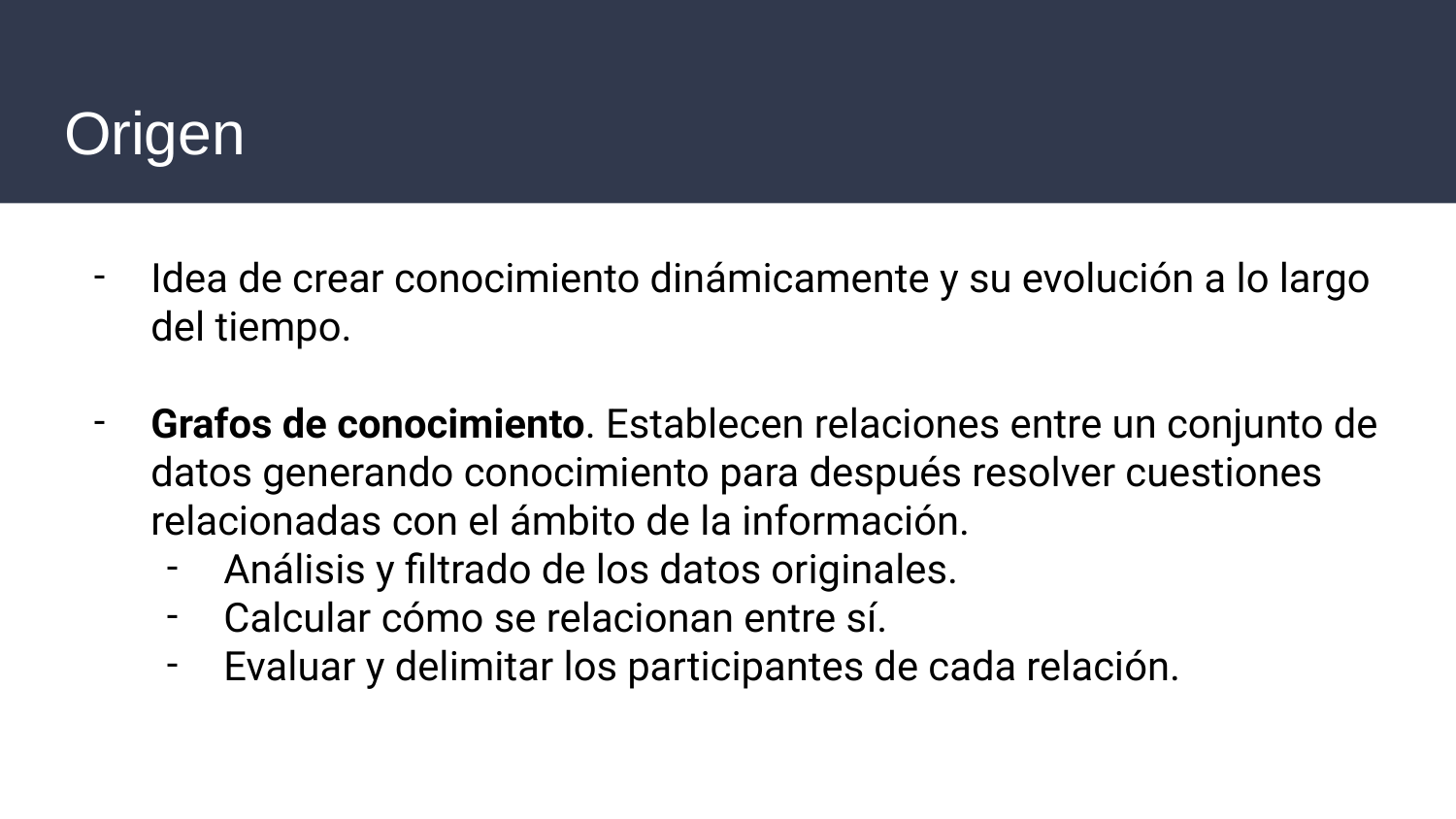

# Origen
Idea de crear conocimiento dinámicamente y su evolución a lo largo del tiempo.

Grafos de conocimiento. Establecen relaciones entre un conjunto de datos generando conocimiento para después resolver cuestiones relacionadas con el ámbito de la información.
Análisis y filtrado de los datos originales.
Calcular cómo se relacionan entre sí.
Evaluar y delimitar los participantes de cada relación.